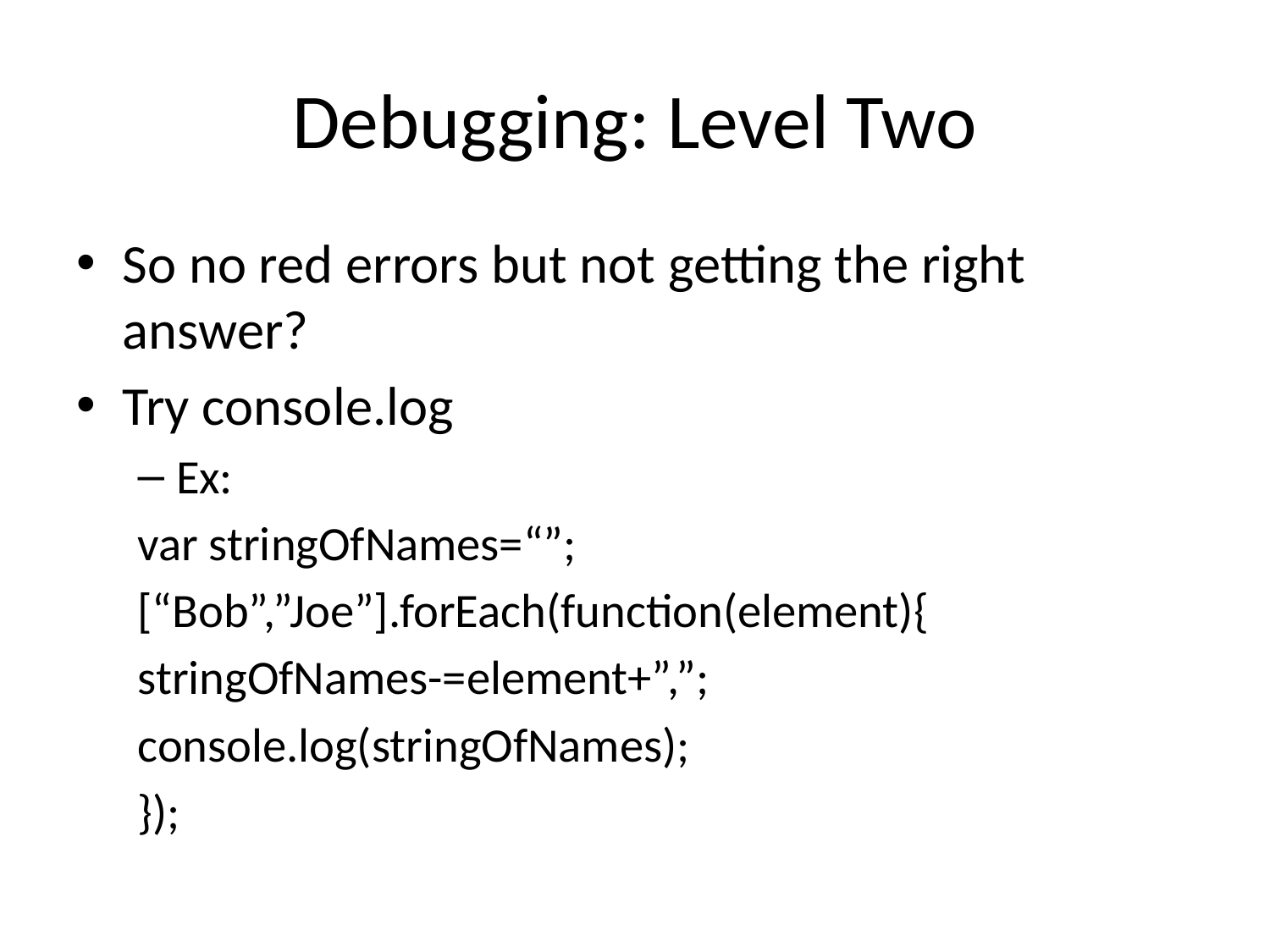

# Debugging: Level Two
So no red errors but not getting the right answer?
Try console.log
Ex:
var stringOfNames=“”;
[“Bob”,”Joe”].forEach(function(element){
	stringOfNames-=element+”,”;
	console.log(stringOfNames);
});